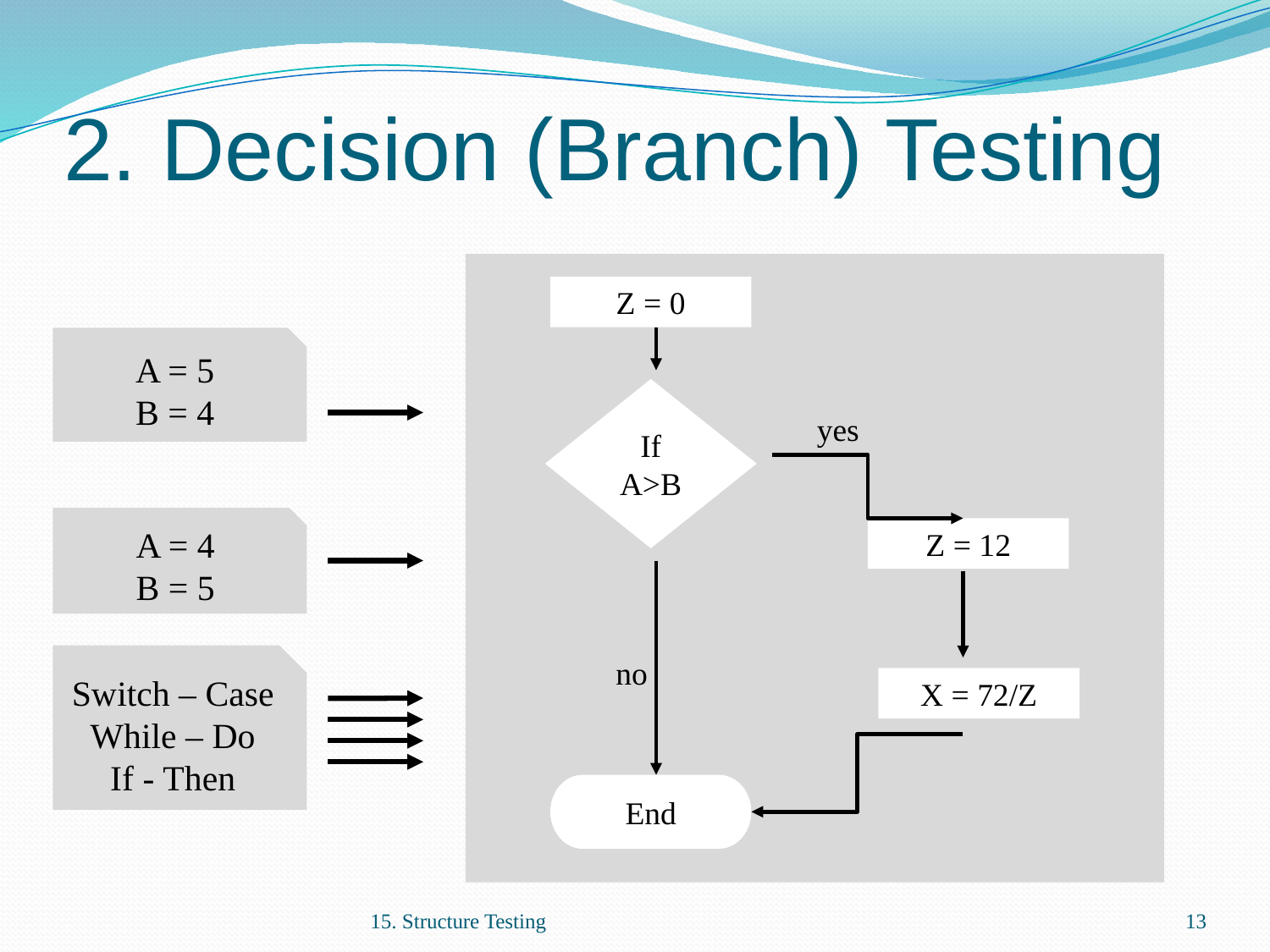

# 2. Decision (Branch) Testing

Z = 0
A = 5
B = 4
If A>B
yes
A = 4
B = 5
Z = 12
Switch – Case
While – Do
If - Then
no
X = 72/Z
End
15. Structure Testing
13